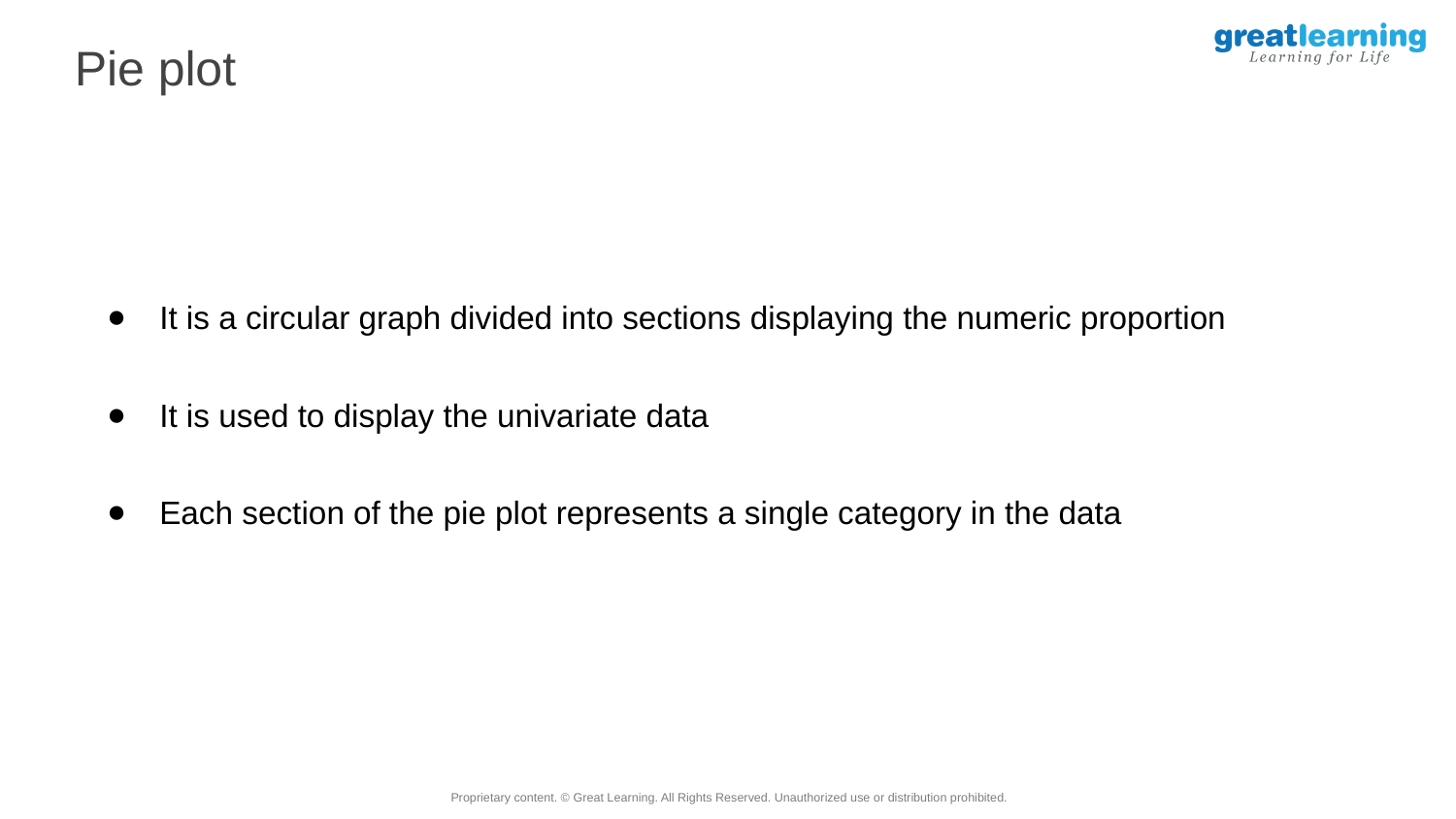

Pie plot

It is a circular graph divided into sections displaying the numeric proportion
It is used to display the univariate data
Each section of the pie plot represents a single category in the data